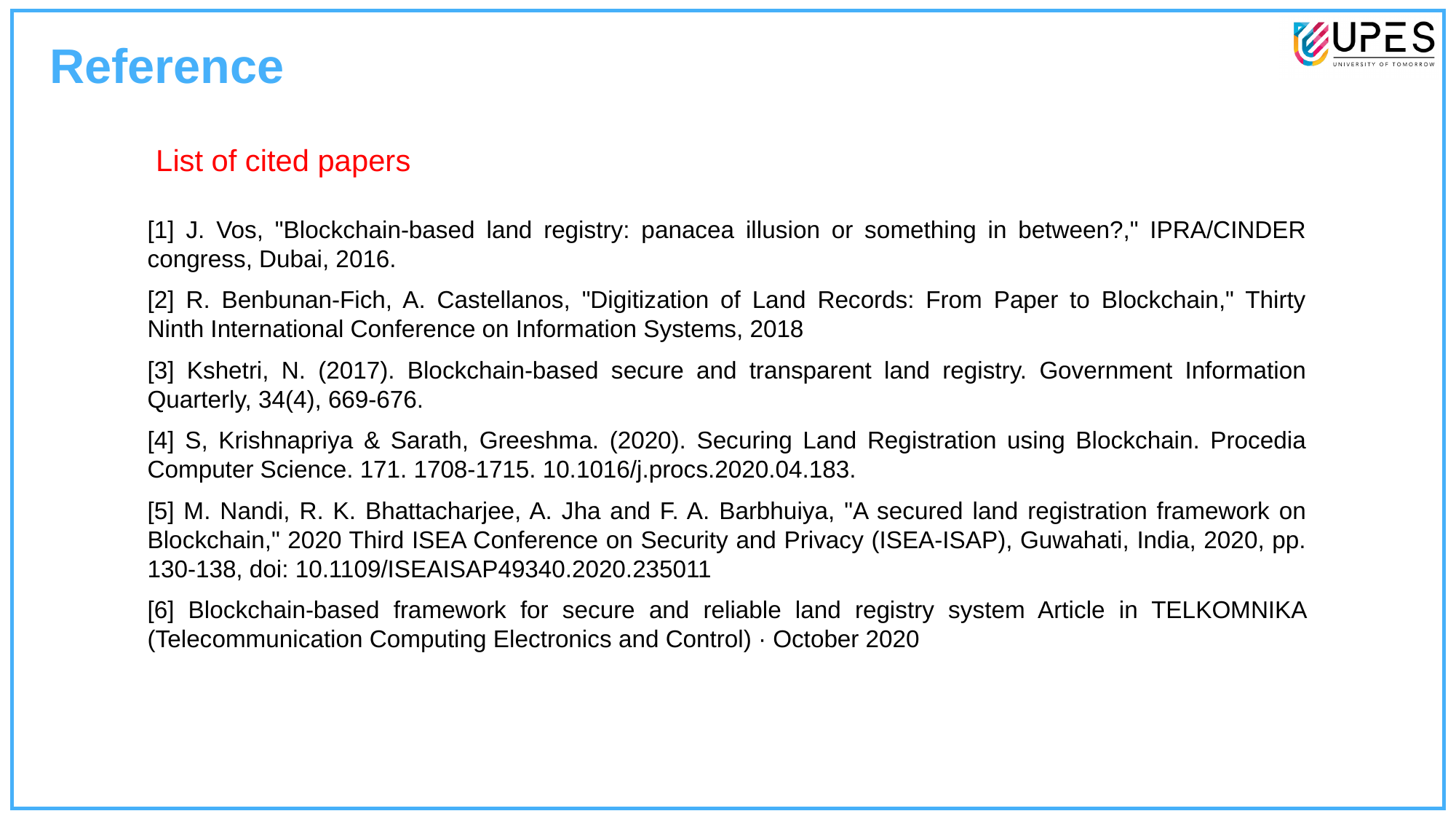

Reference

 List of cited papers

[1] J. Vos, "Blockchain-based land registry: panacea illusion or something in between?," IPRA/CINDER congress, Dubai, 2016.
[2] R. Benbunan-Fich, A. Castellanos, "Digitization of Land Records: From Paper to Blockchain," Thirty Ninth International Conference on Information Systems, 2018
[3] Kshetri, N. (2017). Blockchain-based secure and transparent land registry. Government Information Quarterly, 34(4), 669-676.
[4] S, Krishnapriya & Sarath, Greeshma. (2020). Securing Land Registration using Blockchain. Procedia Computer Science. 171. 1708-1715. 10.1016/j.procs.2020.04.183.
[5] M. Nandi, R. K. Bhattacharjee, A. Jha and F. A. Barbhuiya, "A secured land registration framework on Blockchain," 2020 Third ISEA Conference on Security and Privacy (ISEA-ISAP), Guwahati, India, 2020, pp. 130-138, doi: 10.1109/ISEAISAP49340.2020.235011
[6] Blockchain-based framework for secure and reliable land registry system Article in TELKOMNIKA (Telecommunication Computing Electronics and Control) · October 2020